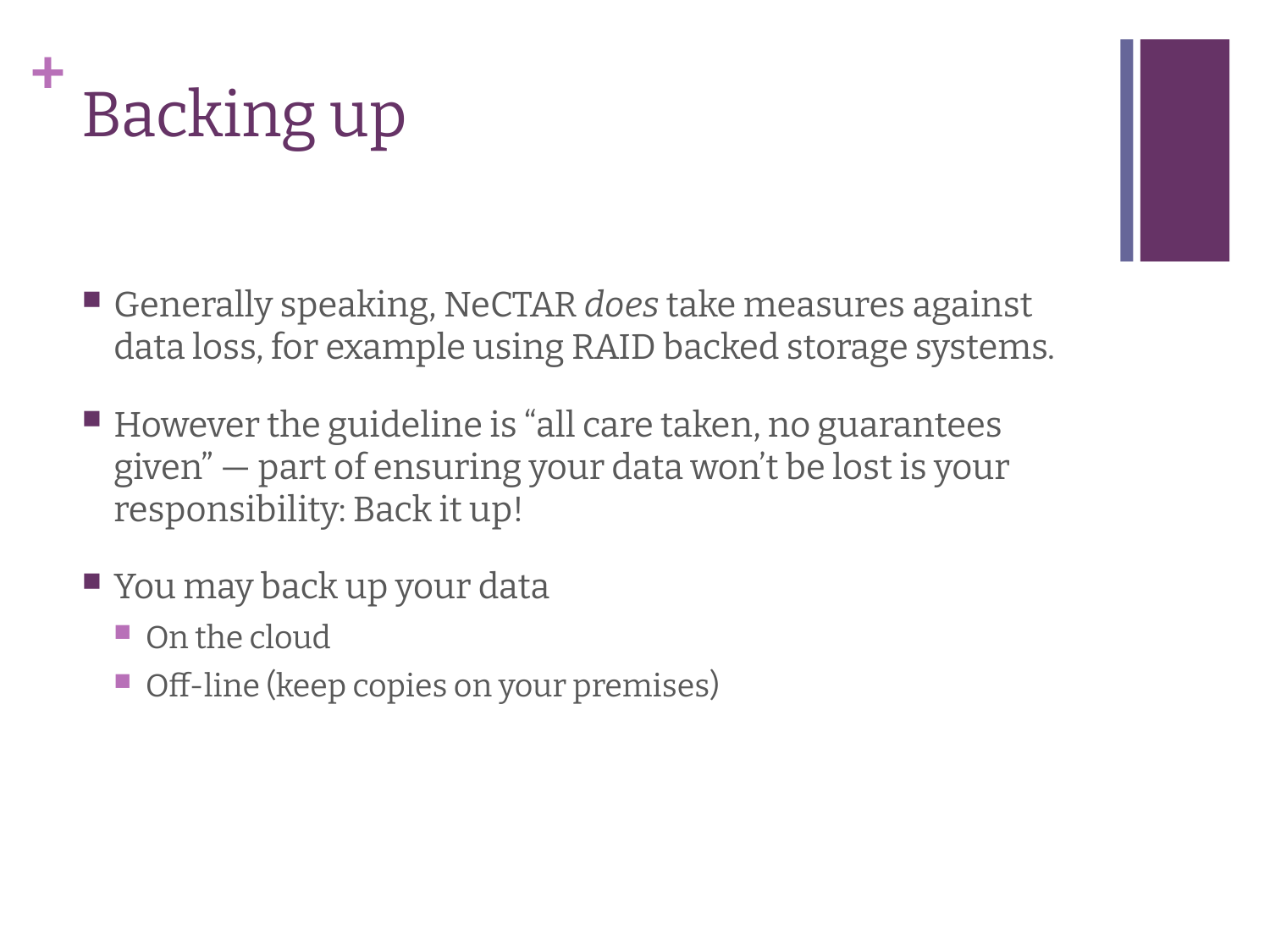

# Backing up
Generally speaking, NeCTAR does take measures against data loss, for example using RAID backed storage systems.
However the guideline is “all care taken, no guarantees given” — part of ensuring your data won’t be lost is your responsibility: Back it up!
You may back up your data
On the cloud
Off-line (keep copies on your premises)